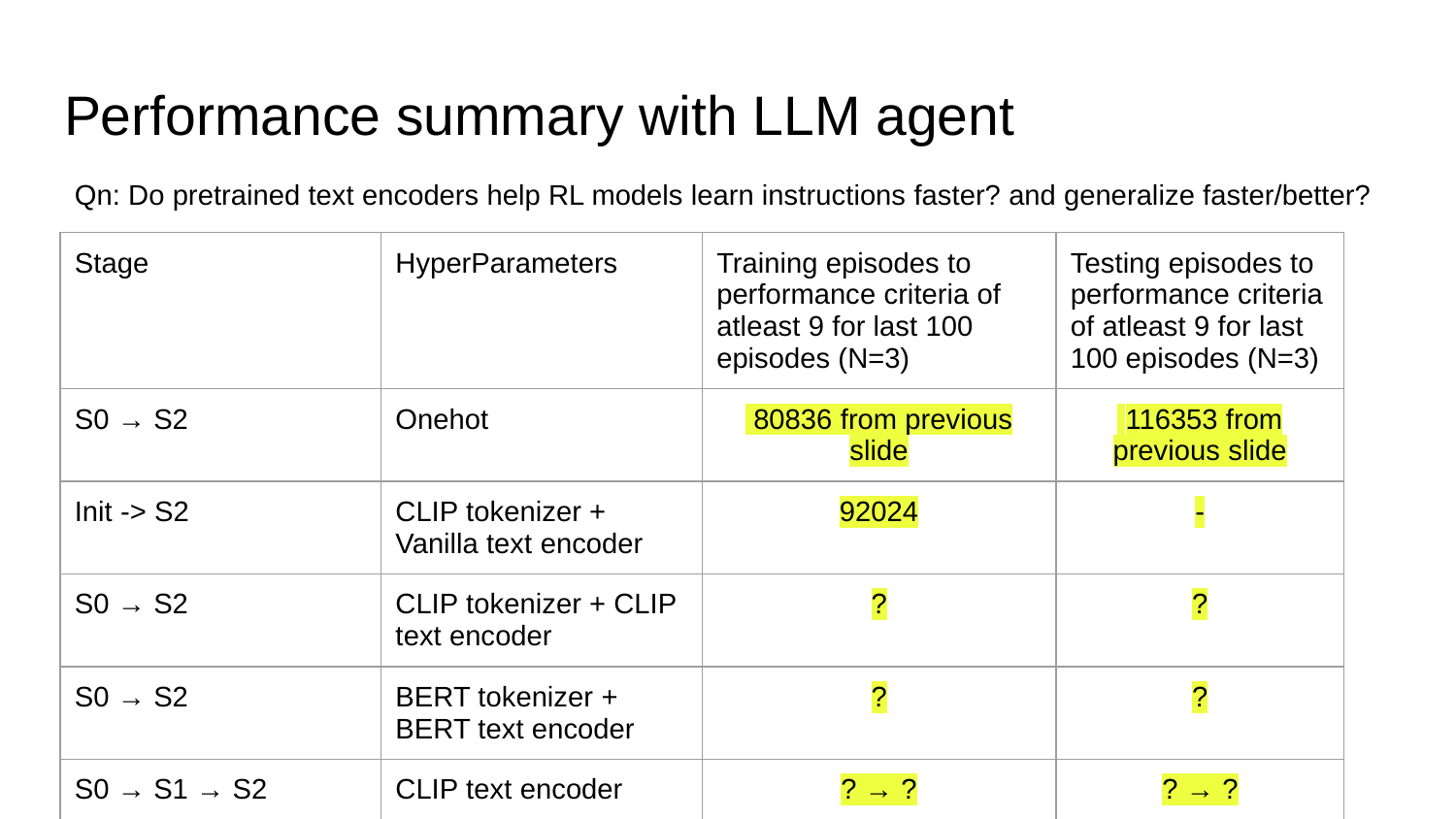

# Performance summary with LLM agent
Qn: Do pretrained text encoders help RL models learn instructions faster? and generalize faster/better?
| Stage | HyperParameters | Training episodes to performance criteria of atleast 9 for last 100 episodes (N=3) | Testing episodes to performance criteria of atleast 9 for last 100 episodes (N=3) |
| --- | --- | --- | --- |
| S0 → S2 | Onehot | 80836 from previous slide | 116353 from previous slide |
| Init -> S2 | CLIP tokenizer + Vanilla text encoder | 92024 | - |
| S0 → S2 | CLIP tokenizer + CLIP text encoder | ? | ? |
| S0 → S2 | BERT tokenizer + BERT text encoder | ? | ? |
| S0 → S1 → S2 | CLIP text encoder | ? → ? | ? → ? |
| S0 → S1 → S2 | BERT text encoder | ? → ? | ? → ? |
|  |  |  |  |
|  |  |  |  |